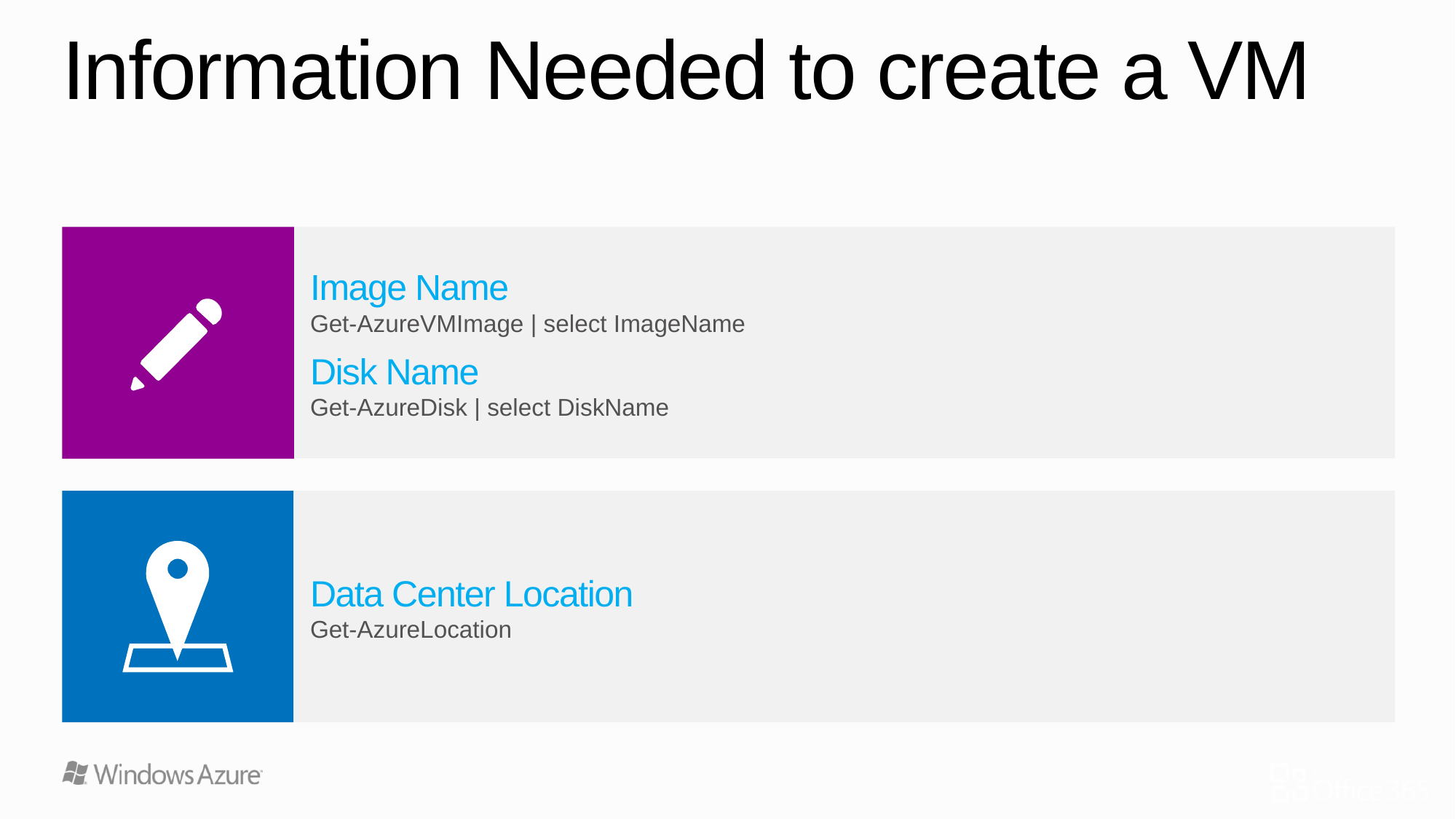

# Information Needed to create a VM

Image Name
Get-AzureVMImage | select ImageName
Disk Name
Get-AzureDisk | select DiskName

Data Center Location
Get-AzureLocation